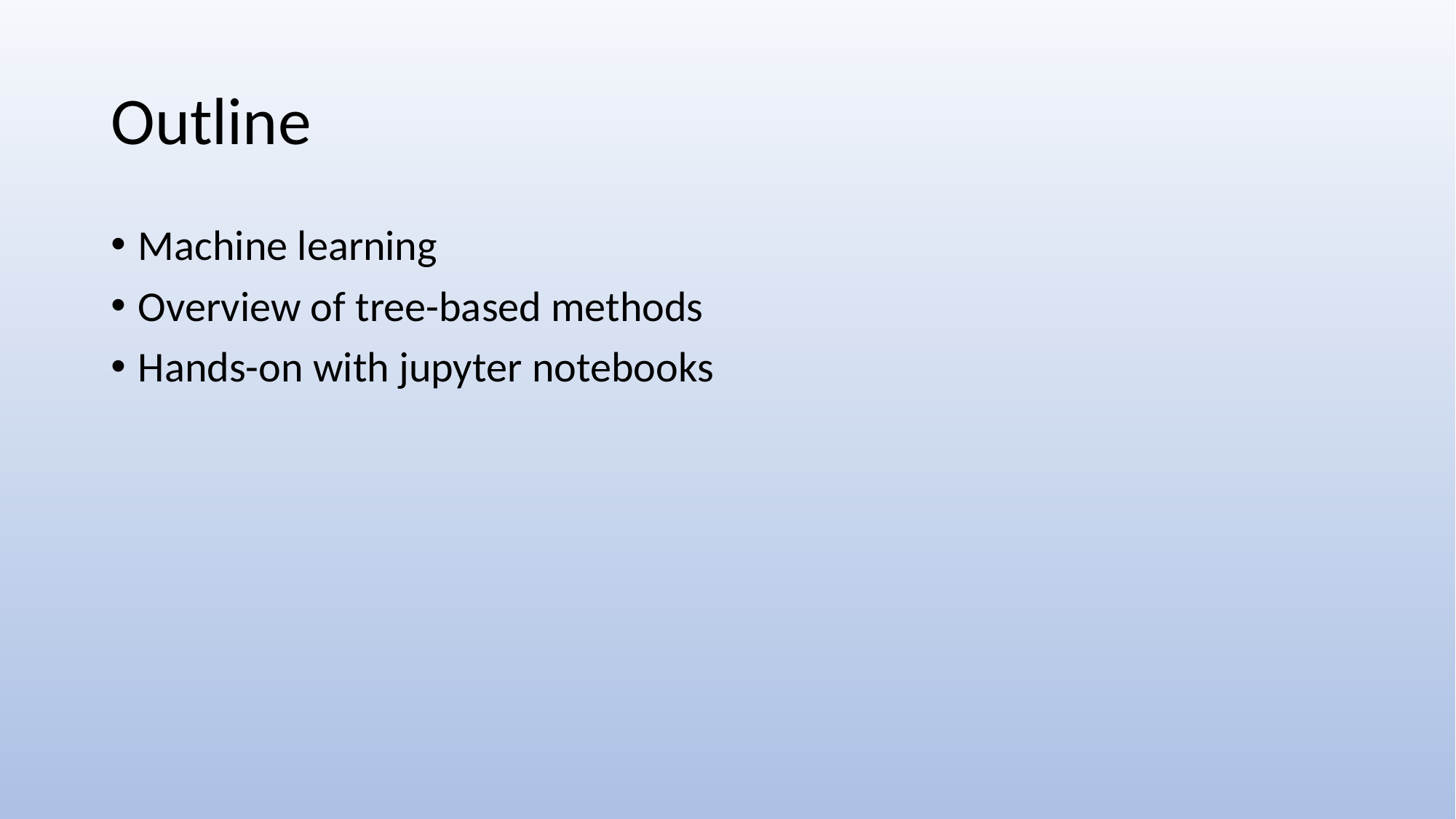

# Outline
Machine learning
Overview of tree-based methods
Hands-on with jupyter notebooks